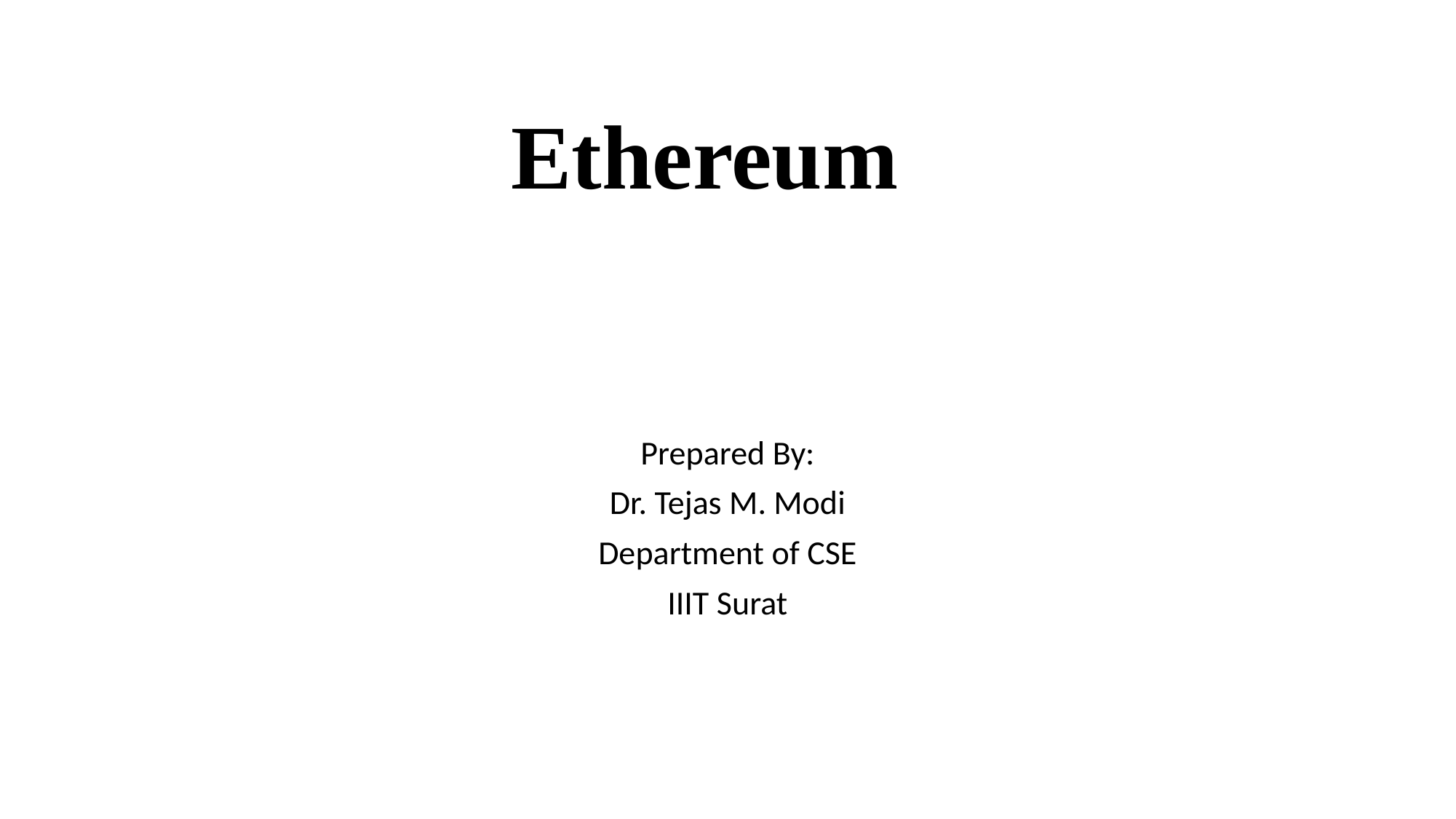

# Ethereum
Prepared By:
Dr. Tejas M. Modi
Department of CSE
IIIT Surat